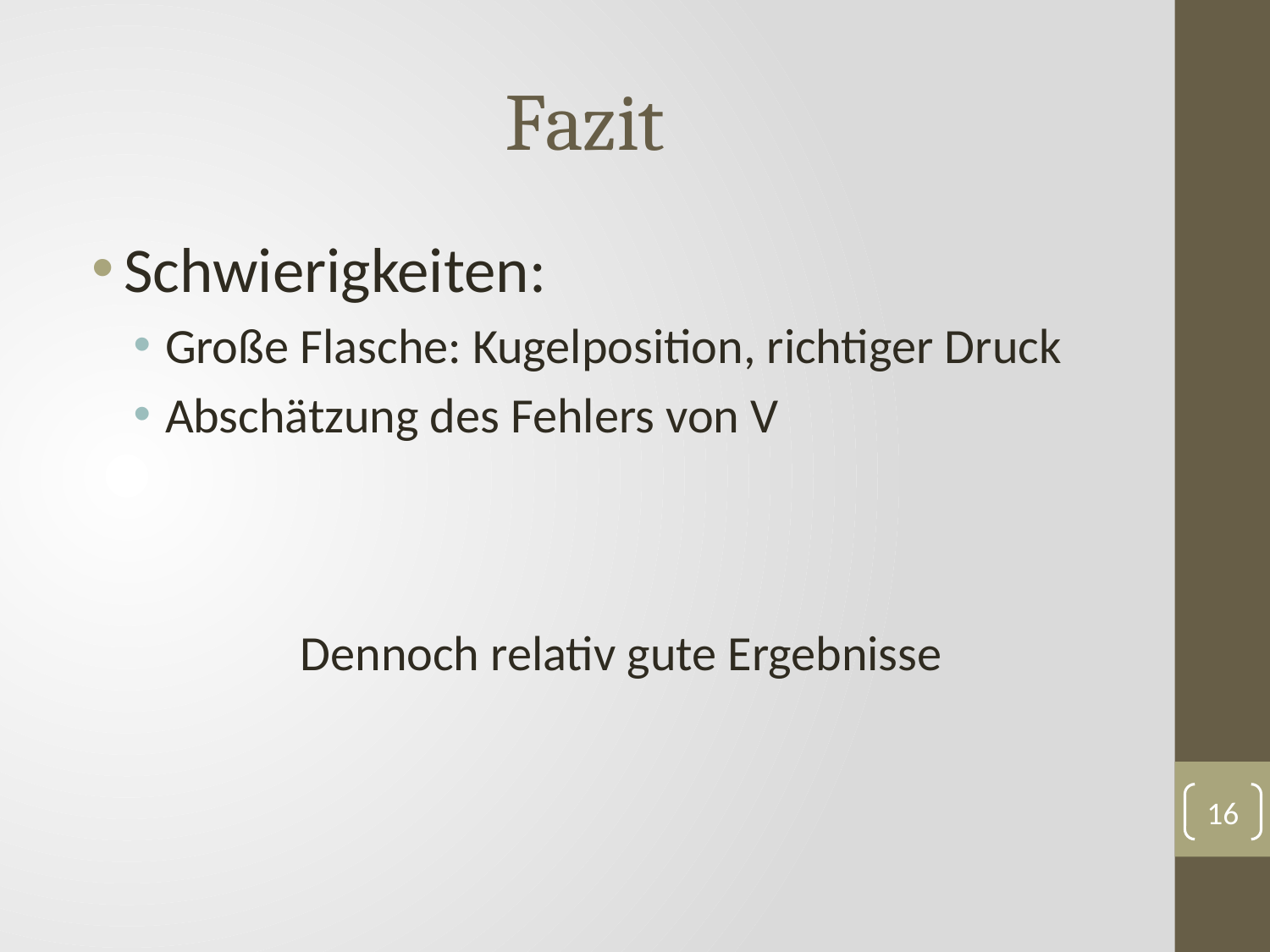

# Fazit
Schwierigkeiten:
Große Flasche: Kugelposition, richtiger Druck
Abschätzung des Fehlers von V

Dennoch relativ gute Ergebnisse
16